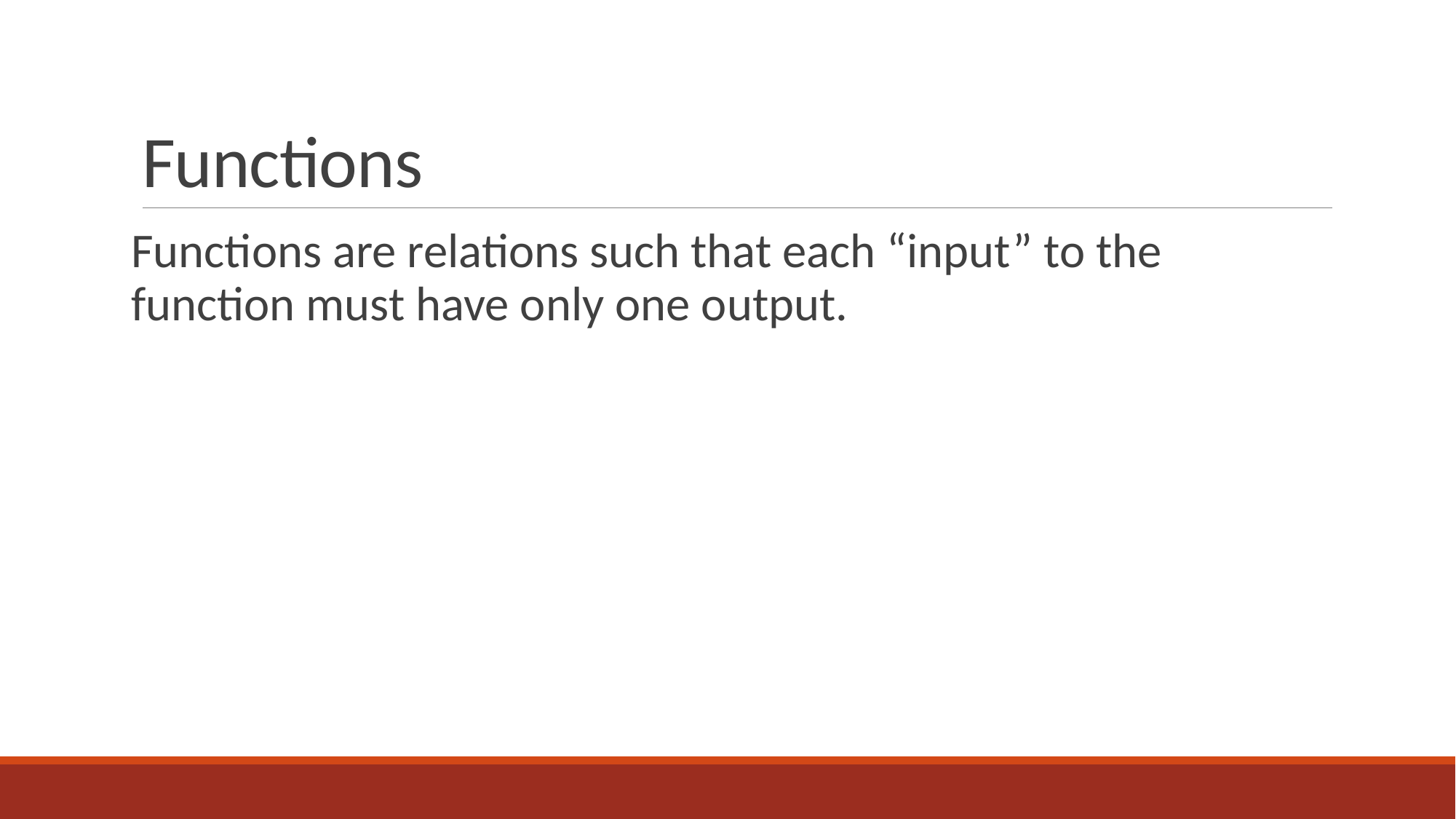

# Functions
Functions are relations such that each “input” to the function must have only one output.